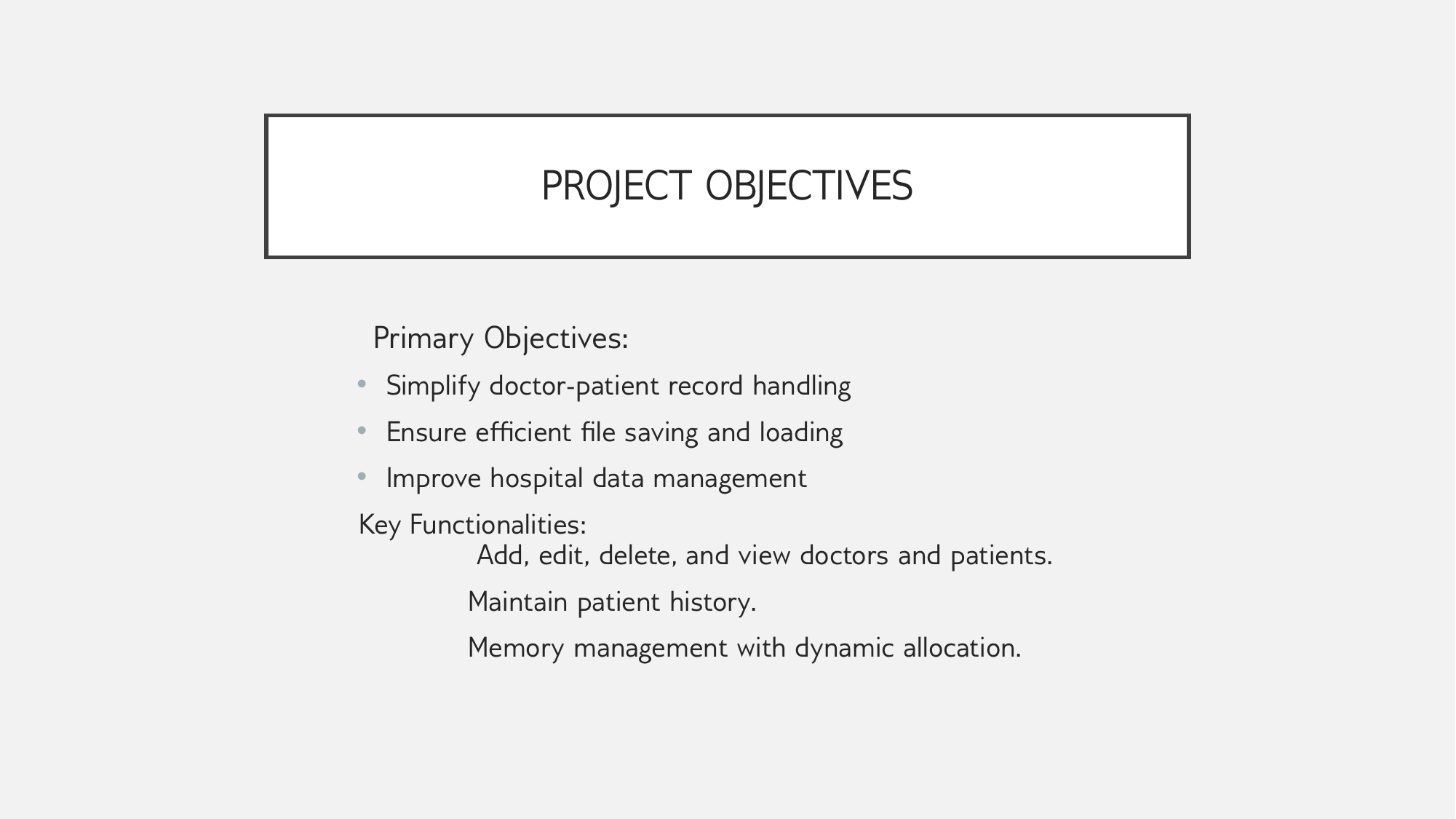

# PROJECT OBJECTIVES
          Primary Objectives:
Simplify doctor-patient record handling
Ensure efficient file saving and loading
Improve hospital data management
Key Functionalities:
	 Add, edit, delete, and view doctors and patients.
	Maintain patient history.
	Memory management with dynamic allocation.